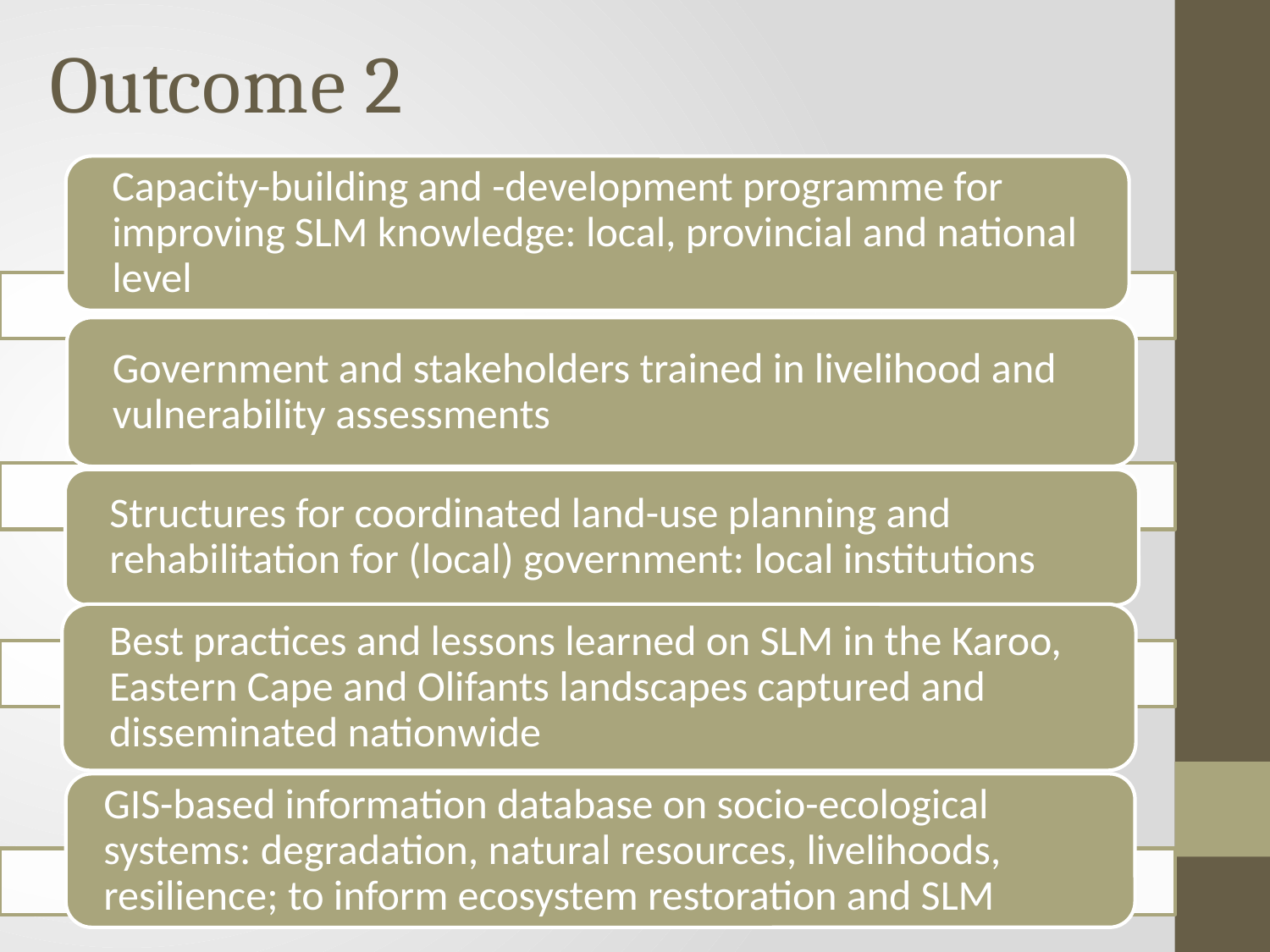

# Outcome 2
Capacity-building and -development programme for improving SLM knowledge: local, provincial and national level
Government and stakeholders trained in livelihood and vulnerability assessments
Structures for coordinated land-use planning and rehabilitation for (local) government: local institutions
Best practices and lessons learned on SLM in the Karoo, Eastern Cape and Olifants landscapes captured and disseminated nationwide

GIS-based information database on socio-ecological systems: degradation, natural resources, livelihoods, resilience; to inform ecosystem restoration and SLM